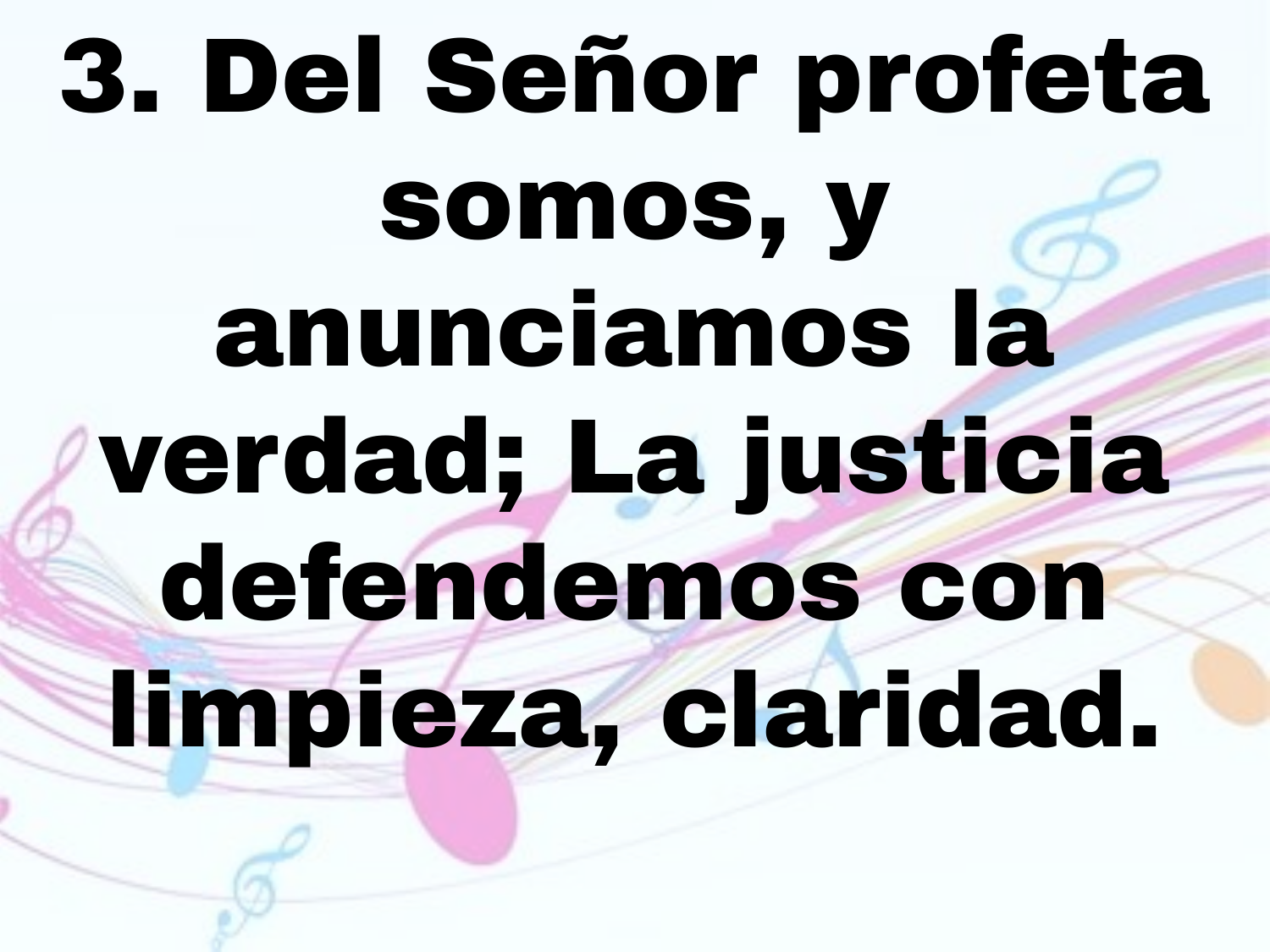

3. Del Señor profeta somos, y anunciamos la verdad; La justicia defendemos con limpieza, claridad.